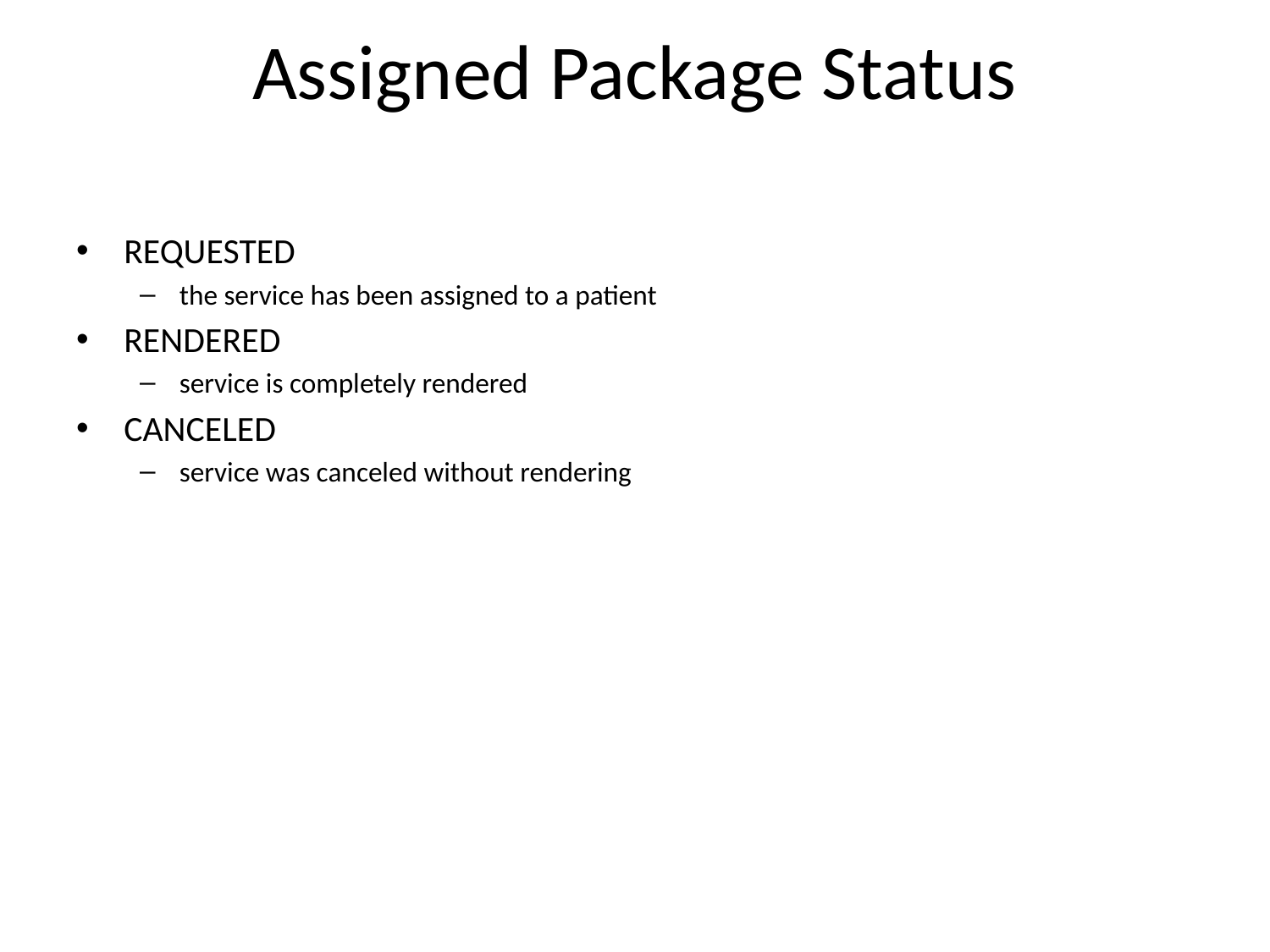

# Assigned Package Status
REQUESTED
the service has been assigned to a patient
RENDERED
service is completely rendered
CANCELED
service was canceled without rendering